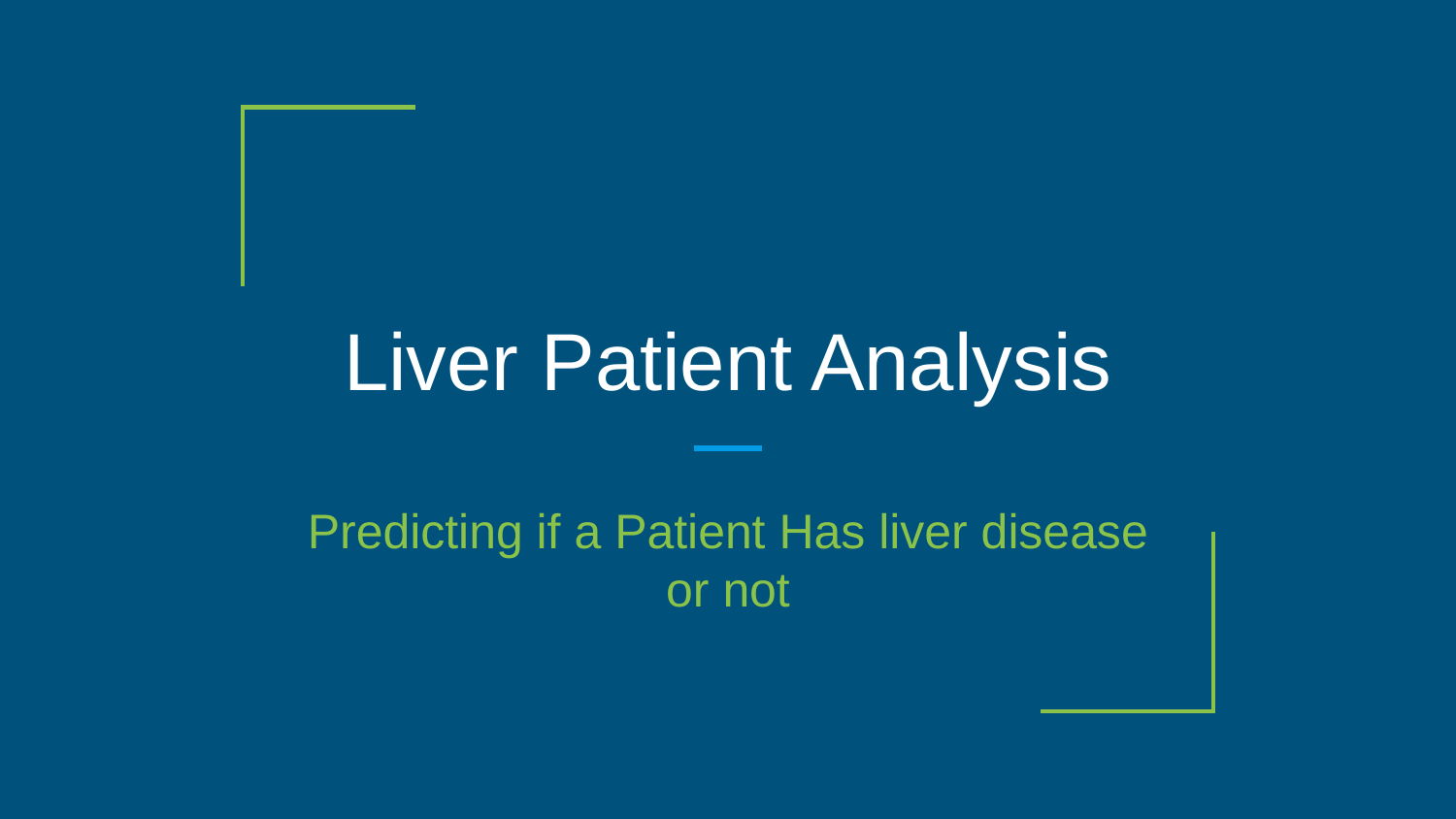

# Liver Patient Analysis
Predicting if a Patient Has liver disease or not